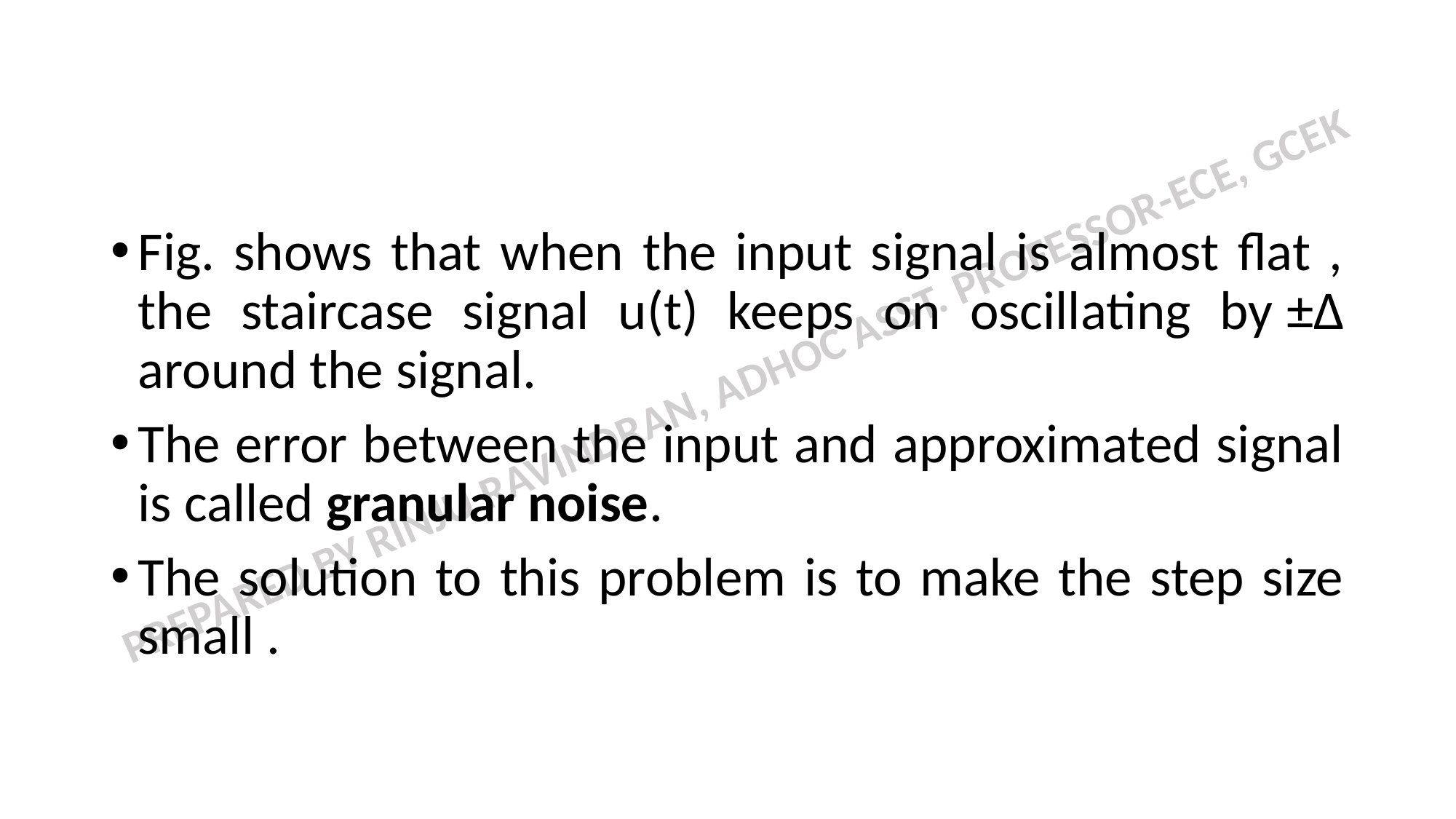

#
Fig. shows that when the input signal is almost flat , the staircase signal u(t) keeps on oscillating by ±Δ around the signal.
The error between the input and approximated signal is called granular noise.
The solution to this problem is to make the step size small .